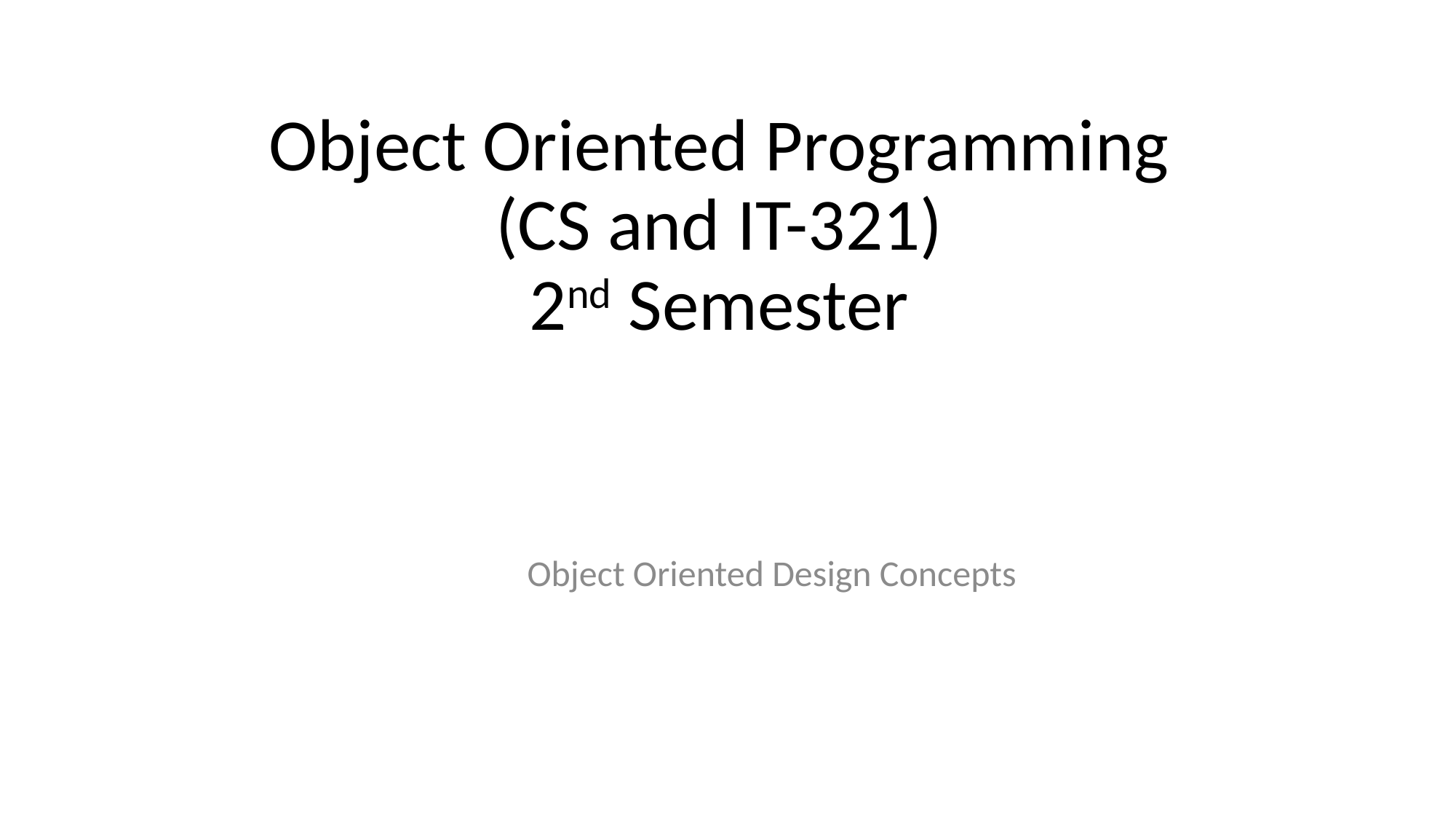

# Object Oriented Programming (CS and IT-321) 2nd Semester
Object Oriented Design Concepts